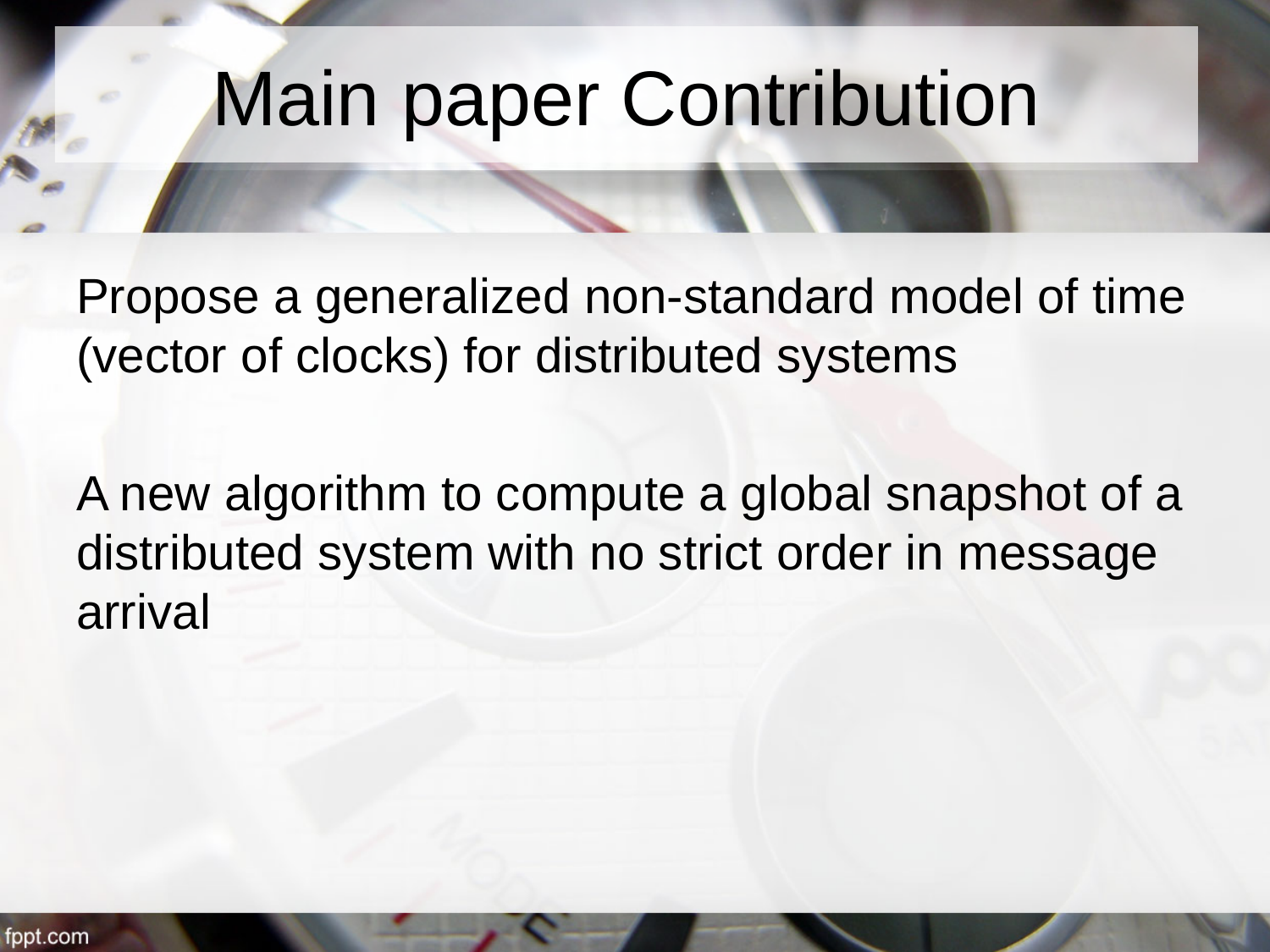

# Main paper Contribution
Propose a generalized non-standard model of time (vector of clocks) for distributed systems

A new algorithm to compute a global snapshot of a distributed system with no strict order in message arrival